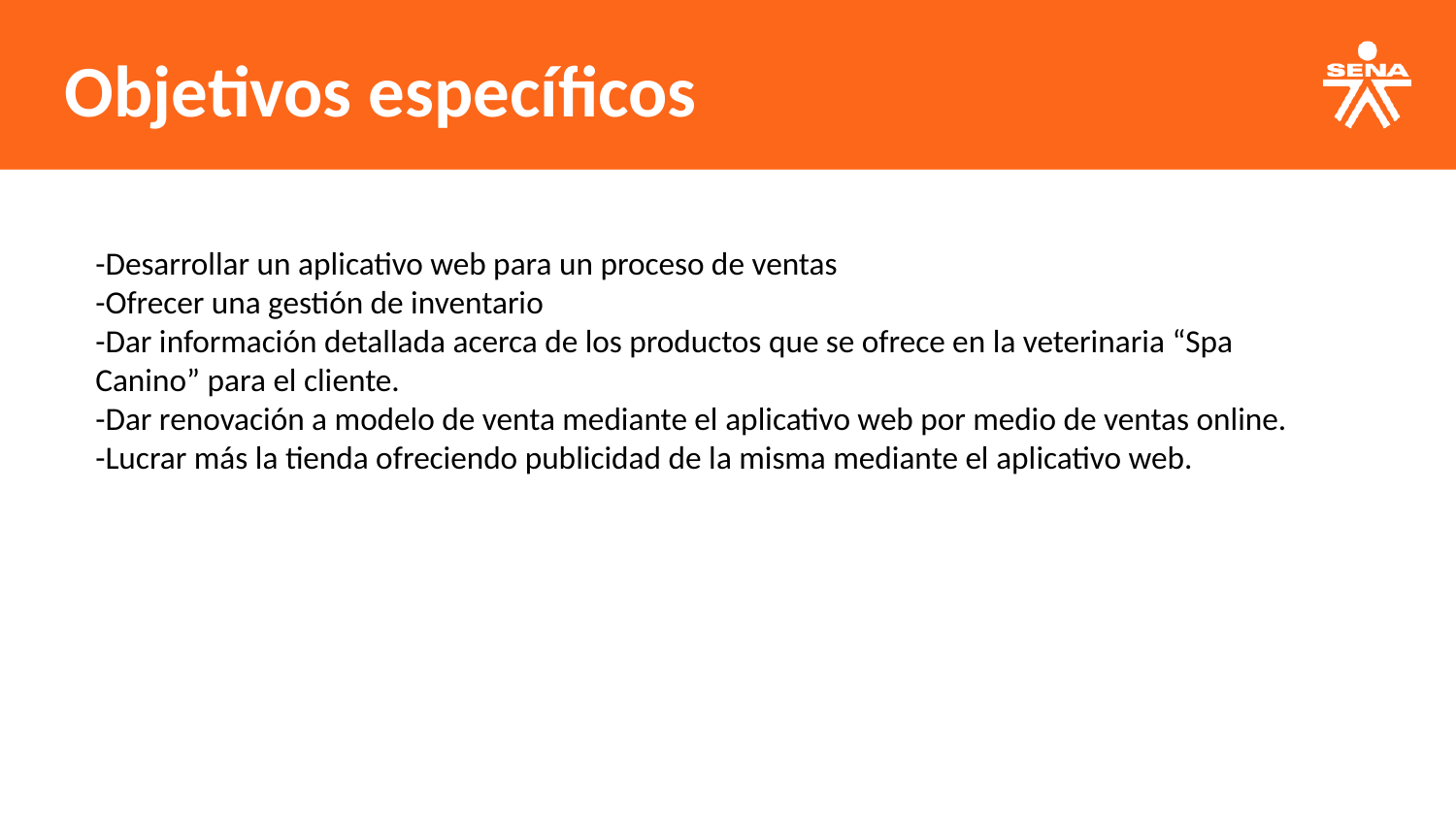

Objetivos específicos
-Desarrollar un aplicativo web para un proceso de ventas
-Ofrecer una gestión de inventario
-Dar información detallada acerca de los productos que se ofrece en la veterinaria “Spa Canino” para el cliente.
-Dar renovación a modelo de venta mediante el aplicativo web por medio de ventas online.
-Lucrar más la tienda ofreciendo publicidad de la misma mediante el aplicativo web.